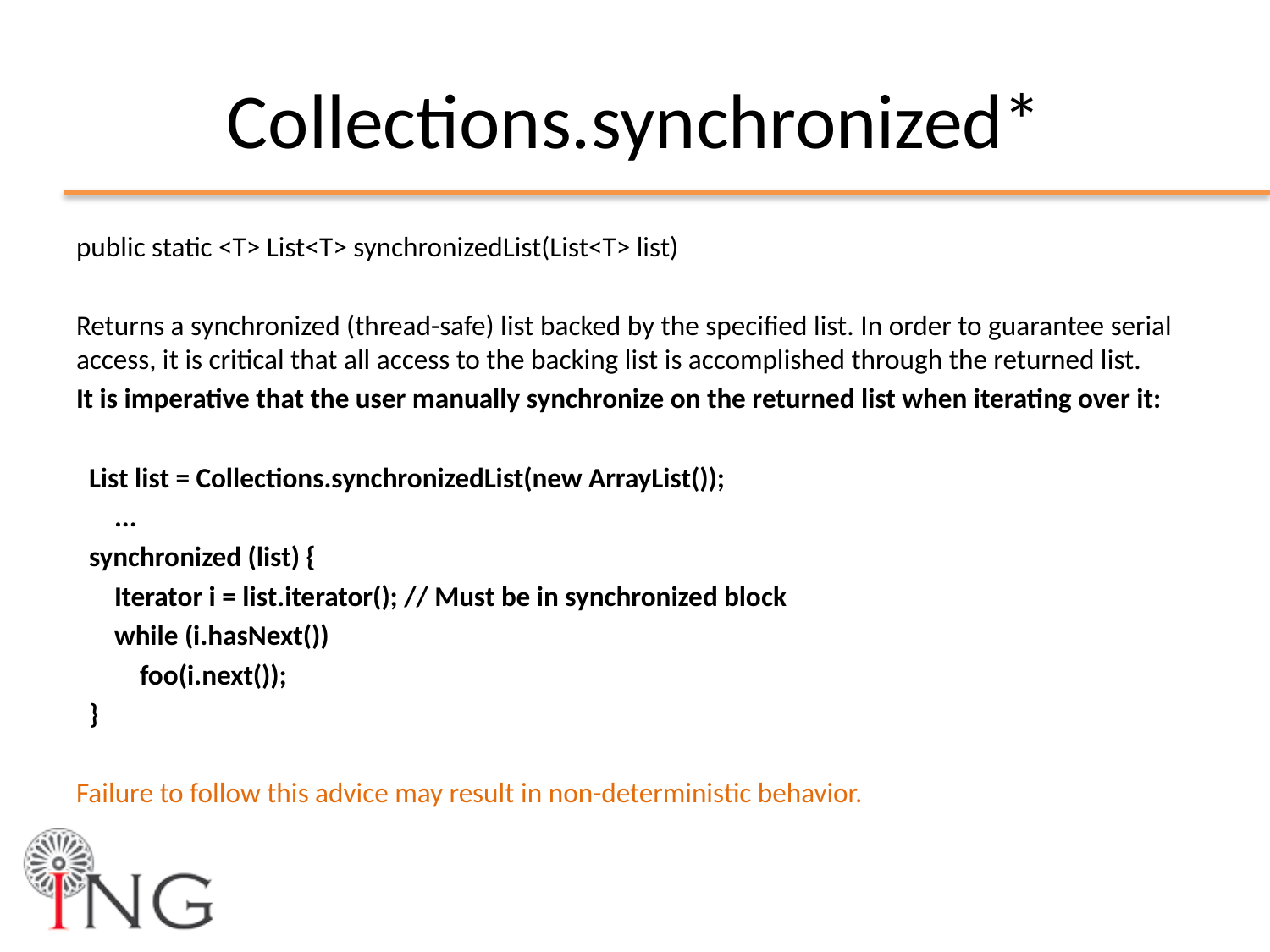

# Collections.synchronized*
public static <T> List<T> synchronizedList(List<T> list)

Returns a synchronized (thread-safe) list backed by the specified list. In order to guarantee serial access, it is critical that all access to the backing list is accomplished through the returned list.
It is imperative that the user manually synchronize on the returned list when iterating over it:

  List list = Collections.synchronizedList(new ArrayList());
      ...
  synchronized (list) {
      Iterator i = list.iterator(); // Must be in synchronized block
      while (i.hasNext())
          foo(i.next());
  }

Failure to follow this advice may result in non-deterministic behavior.